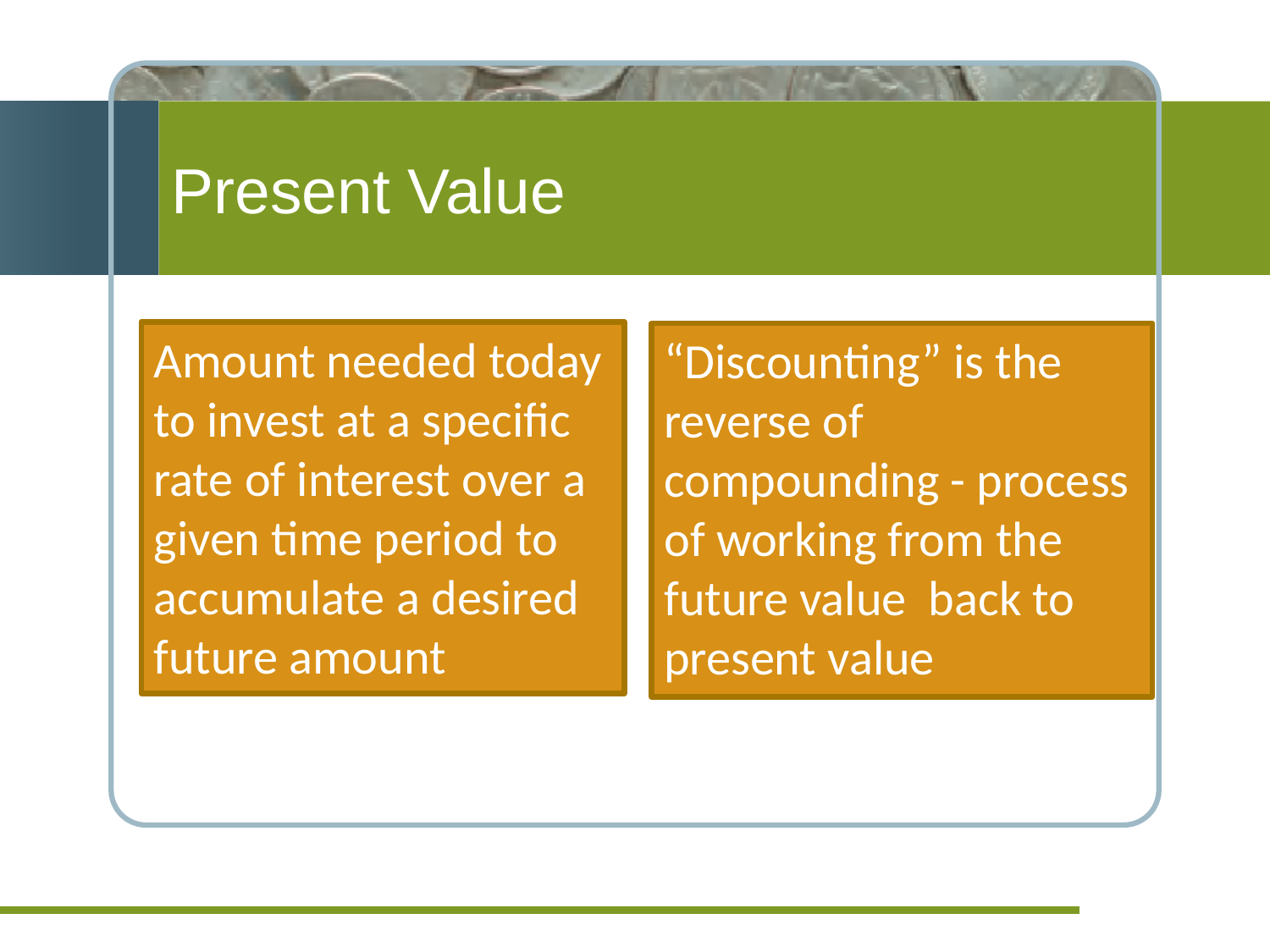

# Present Value
Amount needed today to invest at a specific rate of interest over a given time period to accumulate a desired future amount
“Discounting” is the reverse of compounding - process of working from the future value  back to present value